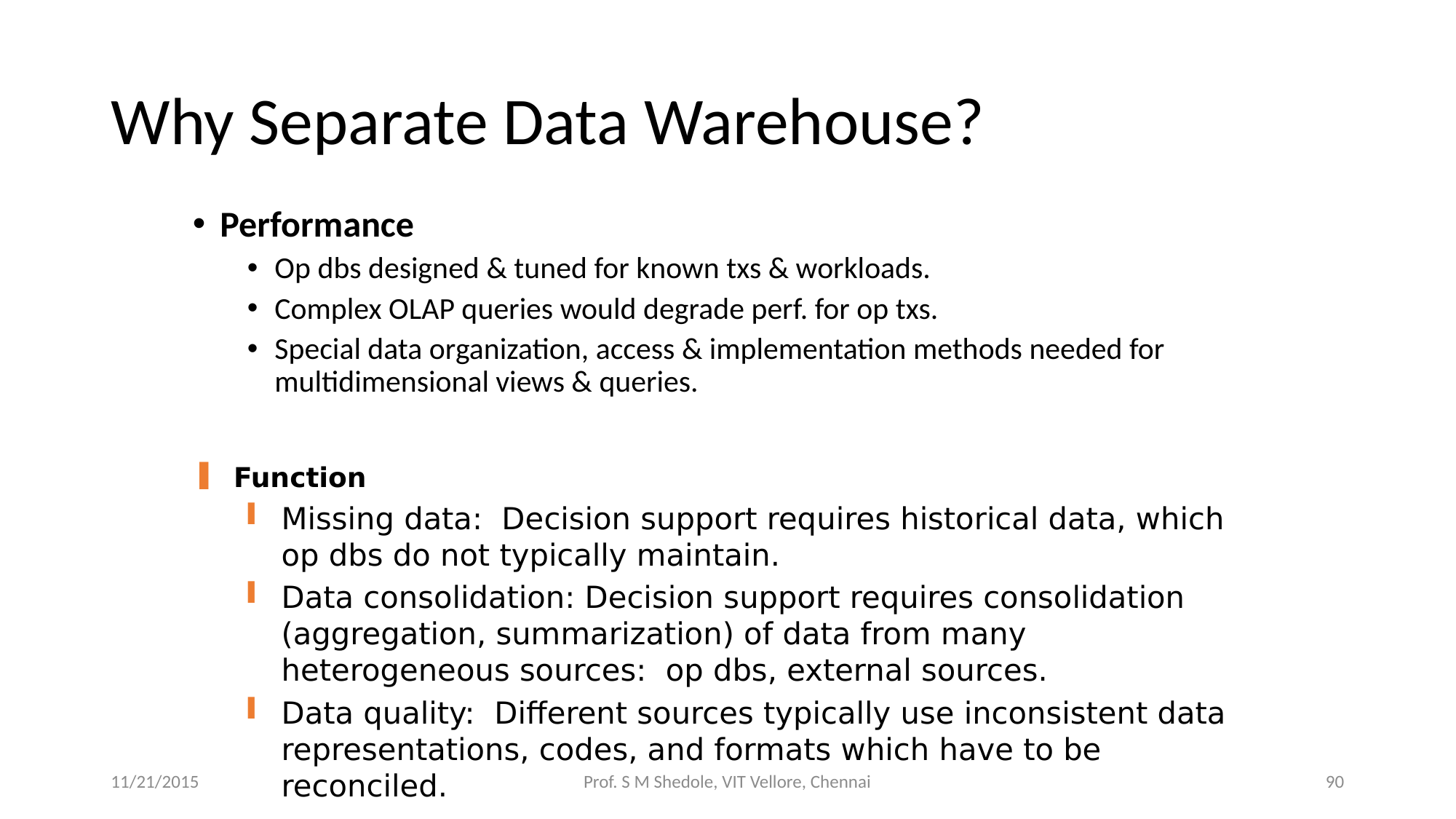

# Why Separate Data Warehouse?
Performance
Op dbs designed & tuned for known txs & workloads.
Complex OLAP queries would degrade perf. for op txs.
Special data organization, access & implementation methods needed for multidimensional views & queries.
Function
Missing data:  Decision support requires historical data, which op dbs do not typically maintain.
Data consolidation: Decision support requires consolidation (aggregation, summarization) of data from many heterogeneous sources:  op dbs, external sources.
Data quality:  Different sources typically use inconsistent data representations, codes, and formats which have to be reconciled.
11/21/2015
Prof. S M Shedole, VIT Vellore, Chennai
90